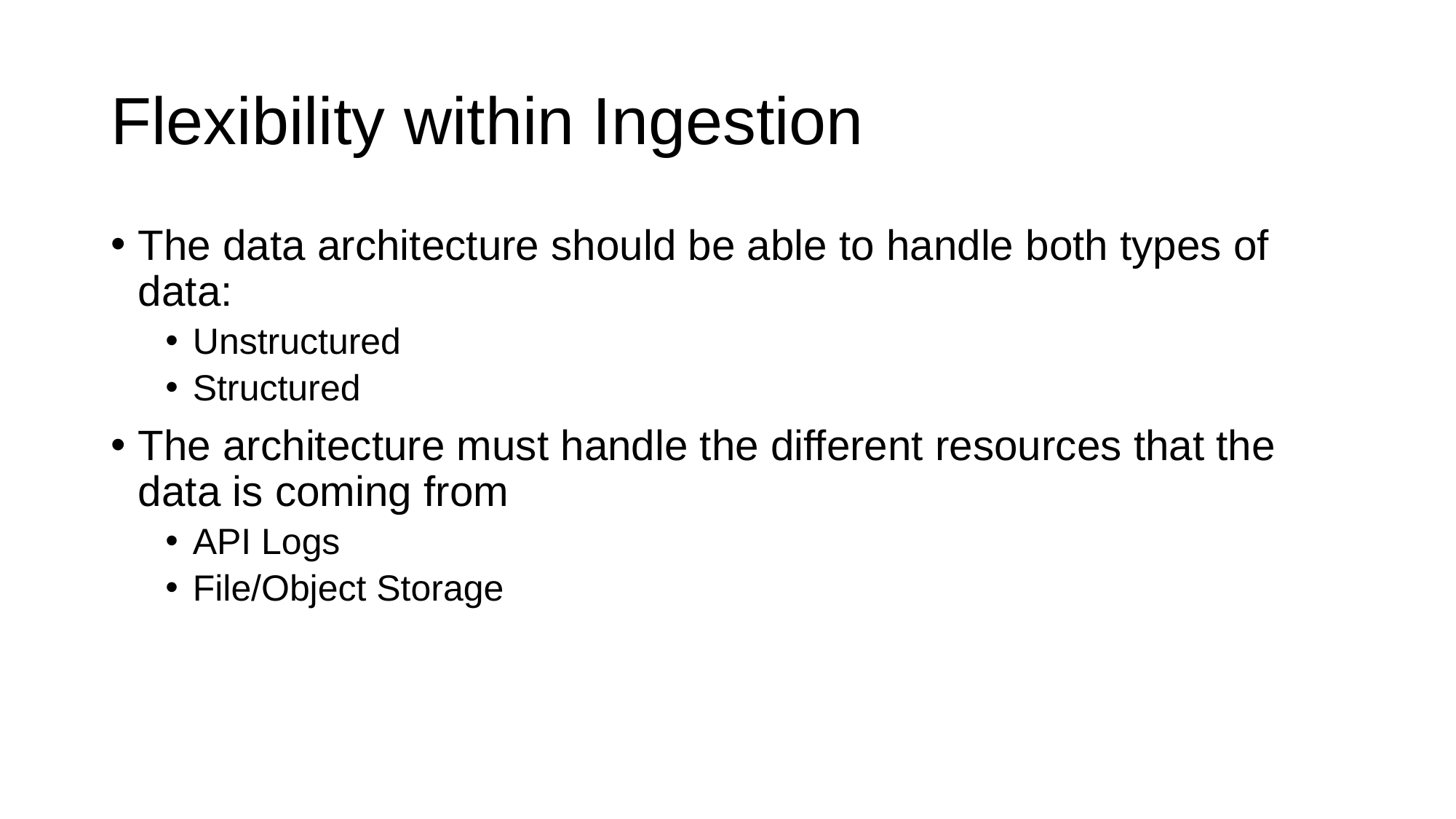

# Flexibility within Ingestion
The data architecture should be able to handle both types of data:
Unstructured
Structured
The architecture must handle the different resources that the data is coming from
API Logs
File/Object Storage